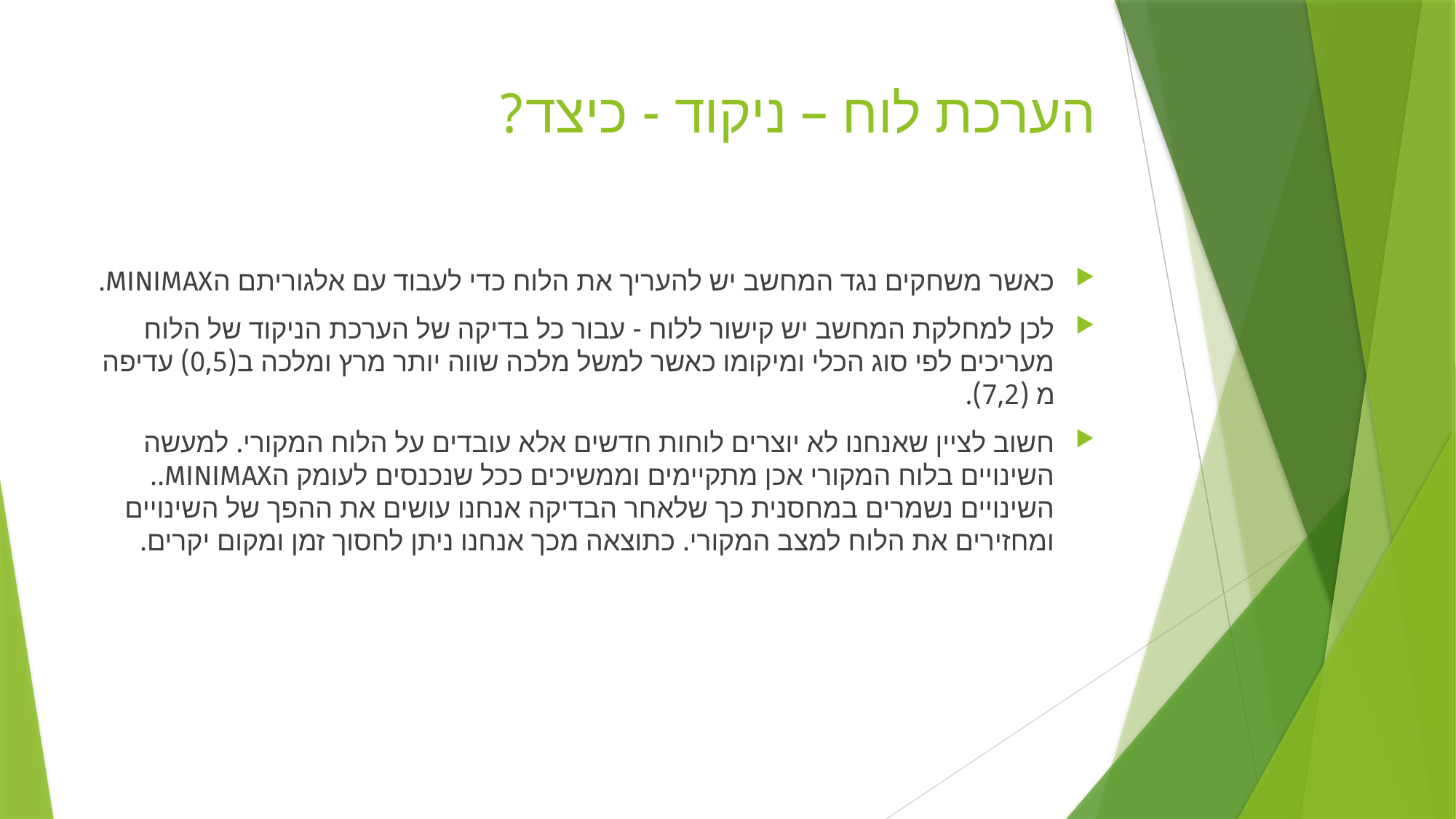

# הערכת לוח – ניקוד - כיצד?
כאשר משחקים נגד המחשב יש להעריך את הלוח כדי לעבוד עם אלגוריתם הMINIMAX.
לכן למחלקת המחשב יש קישור ללוח - עבור כל בדיקה של הערכת הניקוד של הלוח מעריכים לפי סוג הכלי ומיקומו כאשר למשל מלכה שווה יותר מרץ ומלכה ב(0,5) עדיפה מ (7,2).
חשוב לציין שאנחנו לא יוצרים לוחות חדשים אלא עובדים על הלוח המקורי. למעשה השינויים בלוח המקורי אכן מתקיימים וממשיכים ככל שנכנסים לעומק הMINIMAX.. השינויים נשמרים במחסנית כך שלאחר הבדיקה אנחנו עושים את ההפך של השינויים ומחזירים את הלוח למצב המקורי. כתוצאה מכך אנחנו ניתן לחסוך זמן ומקום יקרים.